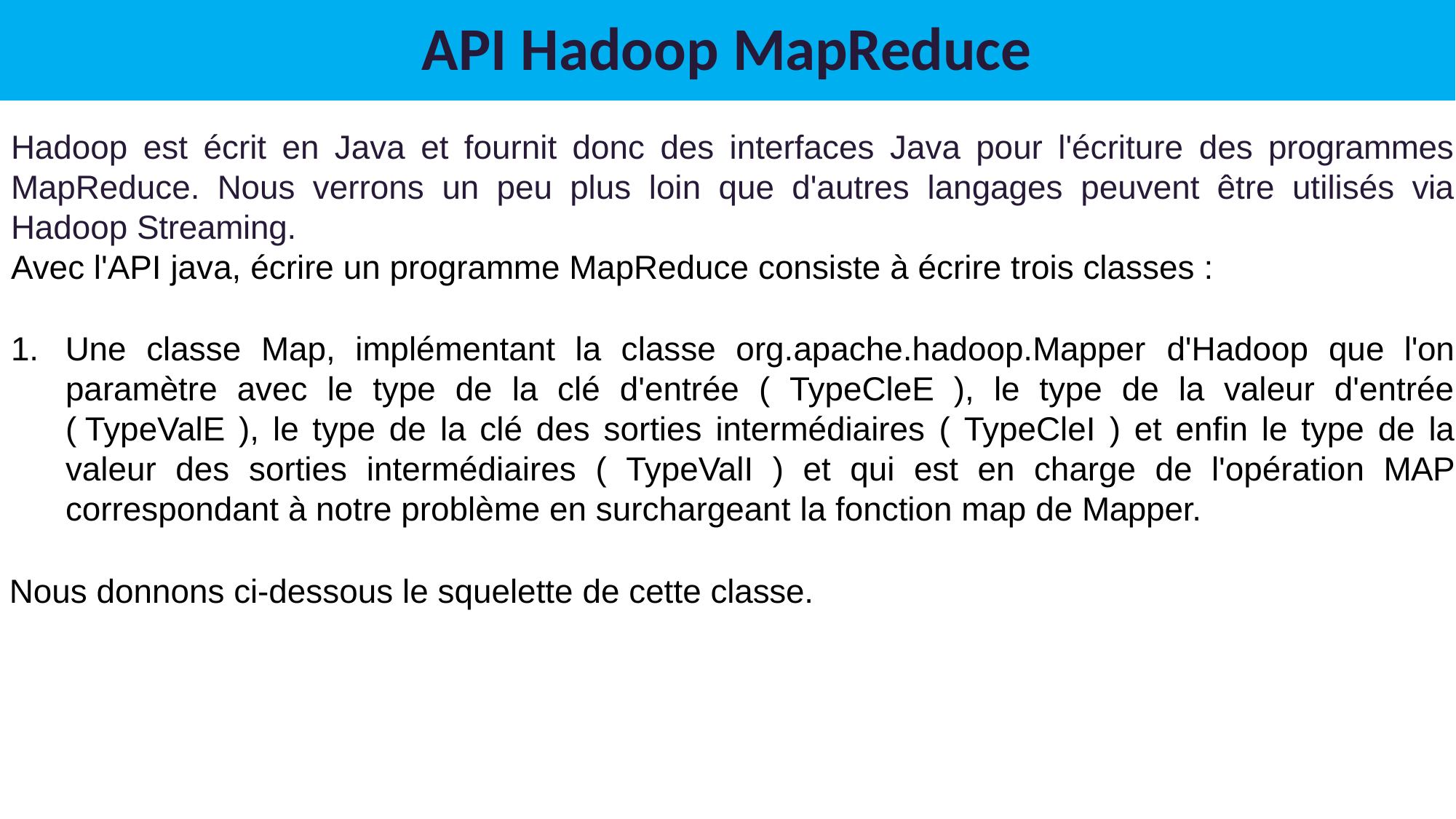

# API Hadoop MapReduce
Hadoop est écrit en Java et fournit donc des interfaces Java pour l'écriture des programmes MapReduce. Nous verrons un peu plus loin que d'autres langages peuvent être utilisés via Hadoop Streaming.
Avec l'API java, écrire un programme MapReduce consiste à écrire trois classes :

1.  Une  classe  Map,  implémentant  la  classe  org.apache.hadoop.Mapper  d'Hadoop  que  l'on paramètre avec le type de la clé d'entrée ( TypeCleE ), le type de la valeur d'entrée ( TypeValE ), le type de la clé des sorties intermédiaires ( TypeCleI ) et enfin le type de la valeur  des  sorties  intermédiaires  (  TypeValI  )  et  qui  est  en  charge  de  l'opération  MAP correspondant à notre problème en surchargeant la fonction map de Mapper.

Nous donnons ci-dessous le squelette de cette classe.